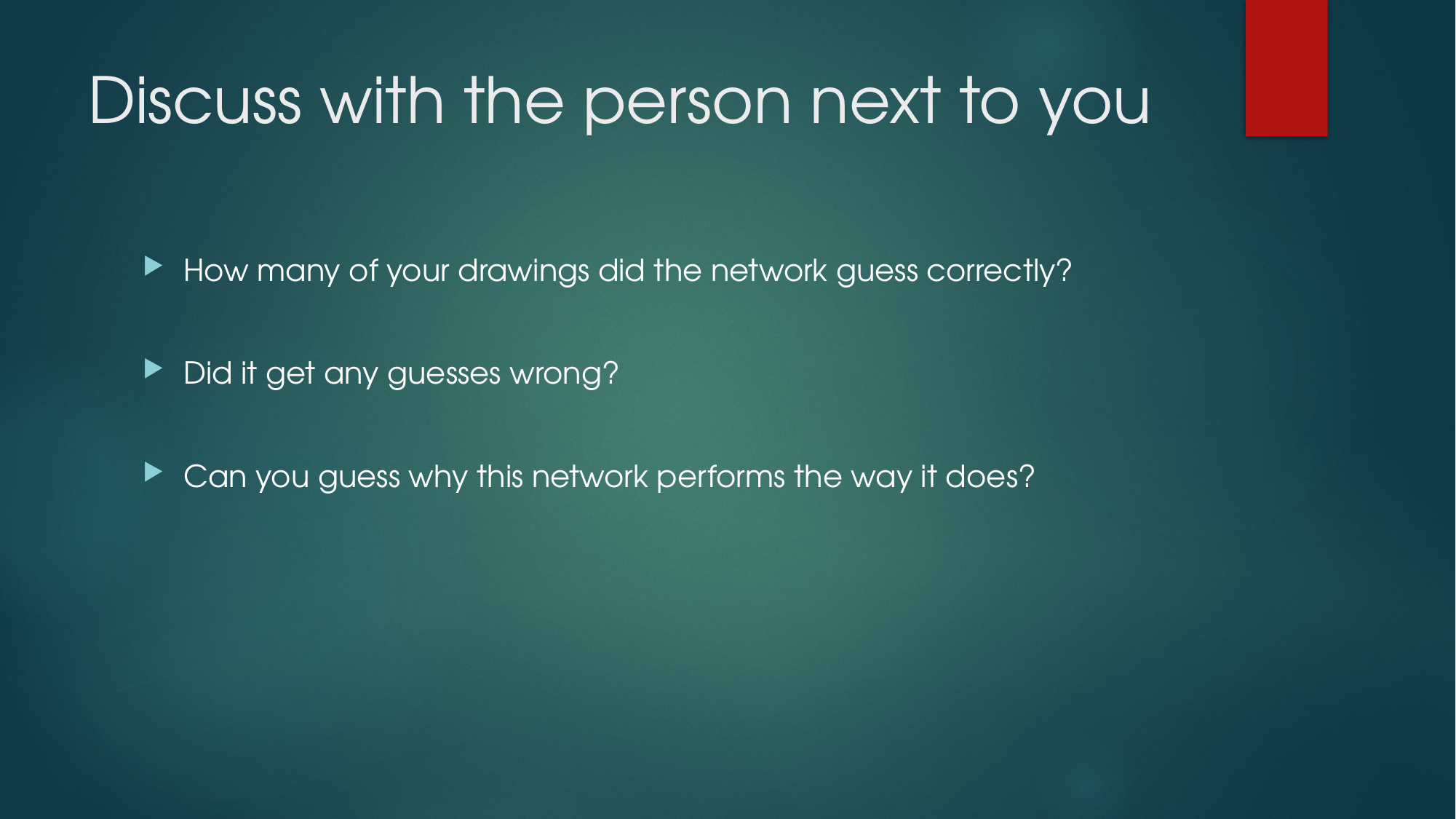

# Discuss with the person next to you
How many of your drawings did the network guess correctly?

Did it get any guesses wrong?

Can you guess why this network performs the way it does?